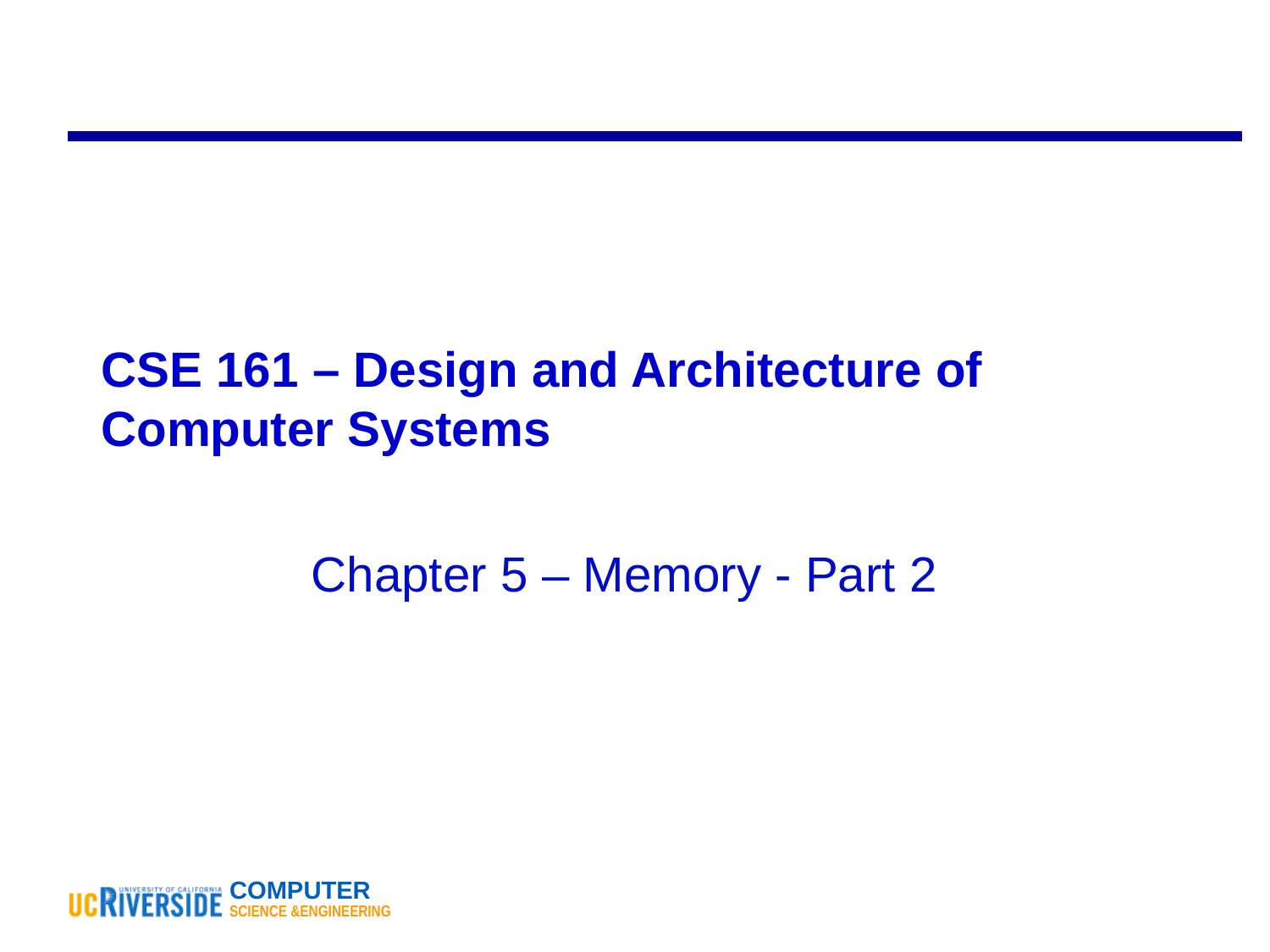

CSE 161 – Design and Architecture of Computer Systems
Chapter 5 – Memory - Part 2